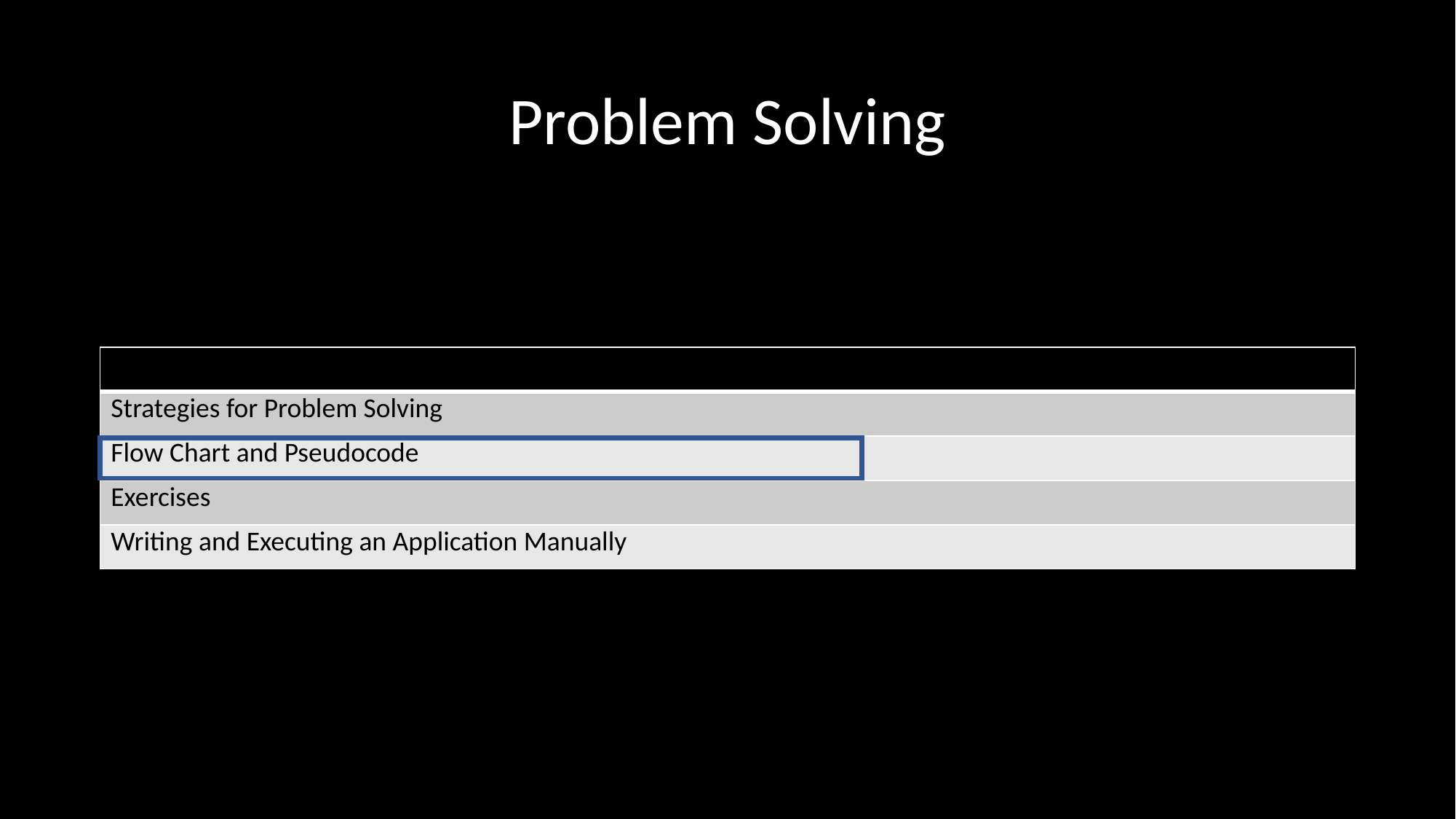

# Problem Solving
|  |
| --- |
| Strategies for Problem Solving |
| Flow Chart and Pseudocode |
| Exercises |
| Writing and Executing an Application Manually |